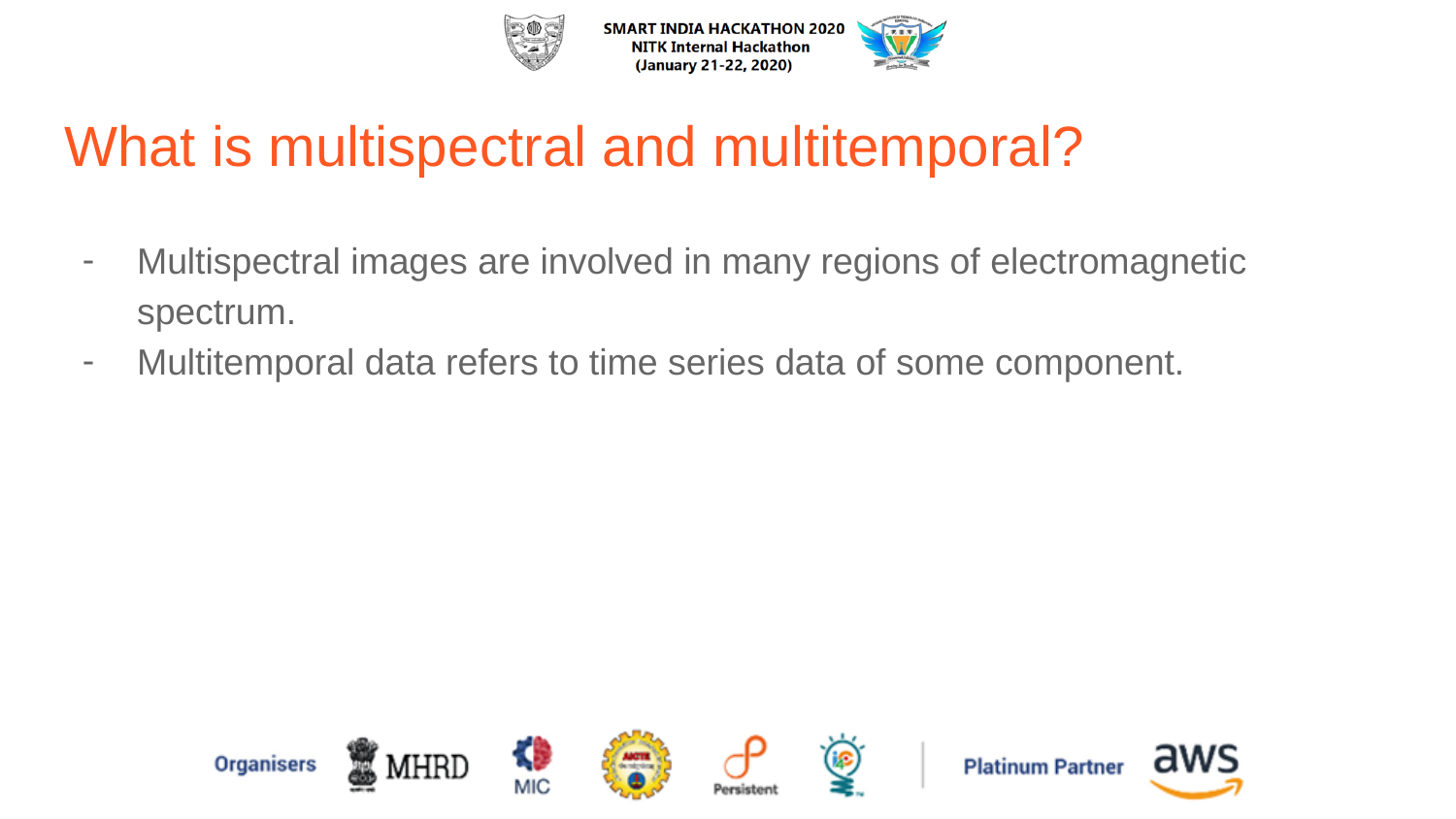

# What is multispectral and multitemporal?
Multispectral images are involved in many regions of electromagnetic spectrum.
Multitemporal data refers to time series data of some component.